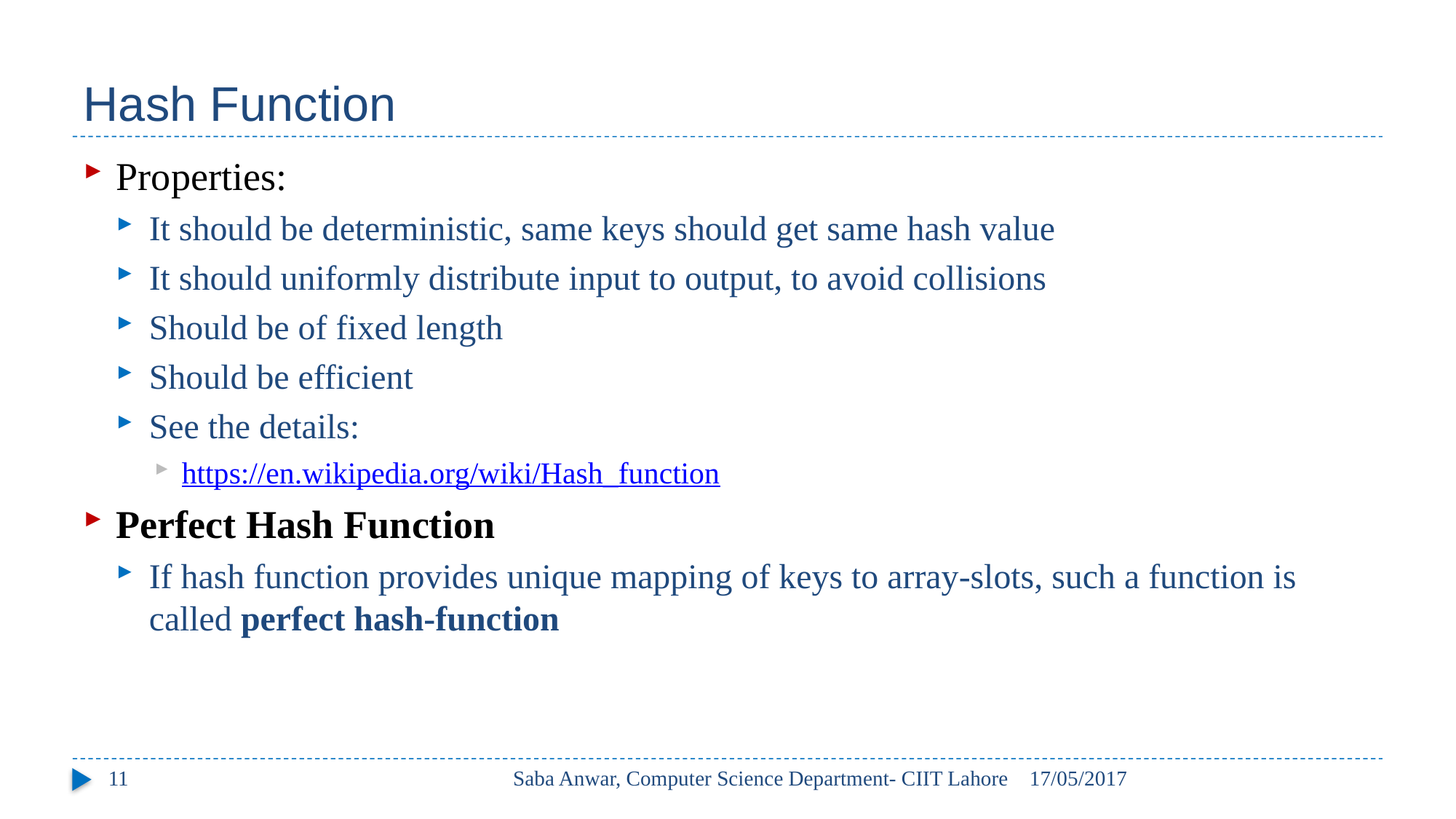

# Hash Function
Properties:
It should be deterministic, same keys should get same hash value
It should uniformly distribute input to output, to avoid collisions
Should be of fixed length
Should be efficient
See the details:
https://en.wikipedia.org/wiki/Hash_function
Perfect Hash Function
If hash function provides unique mapping of keys to array-slots, such a function is called perfect hash-function

11
Saba Anwar, Computer Science Department- CIIT Lahore
17/05/2017